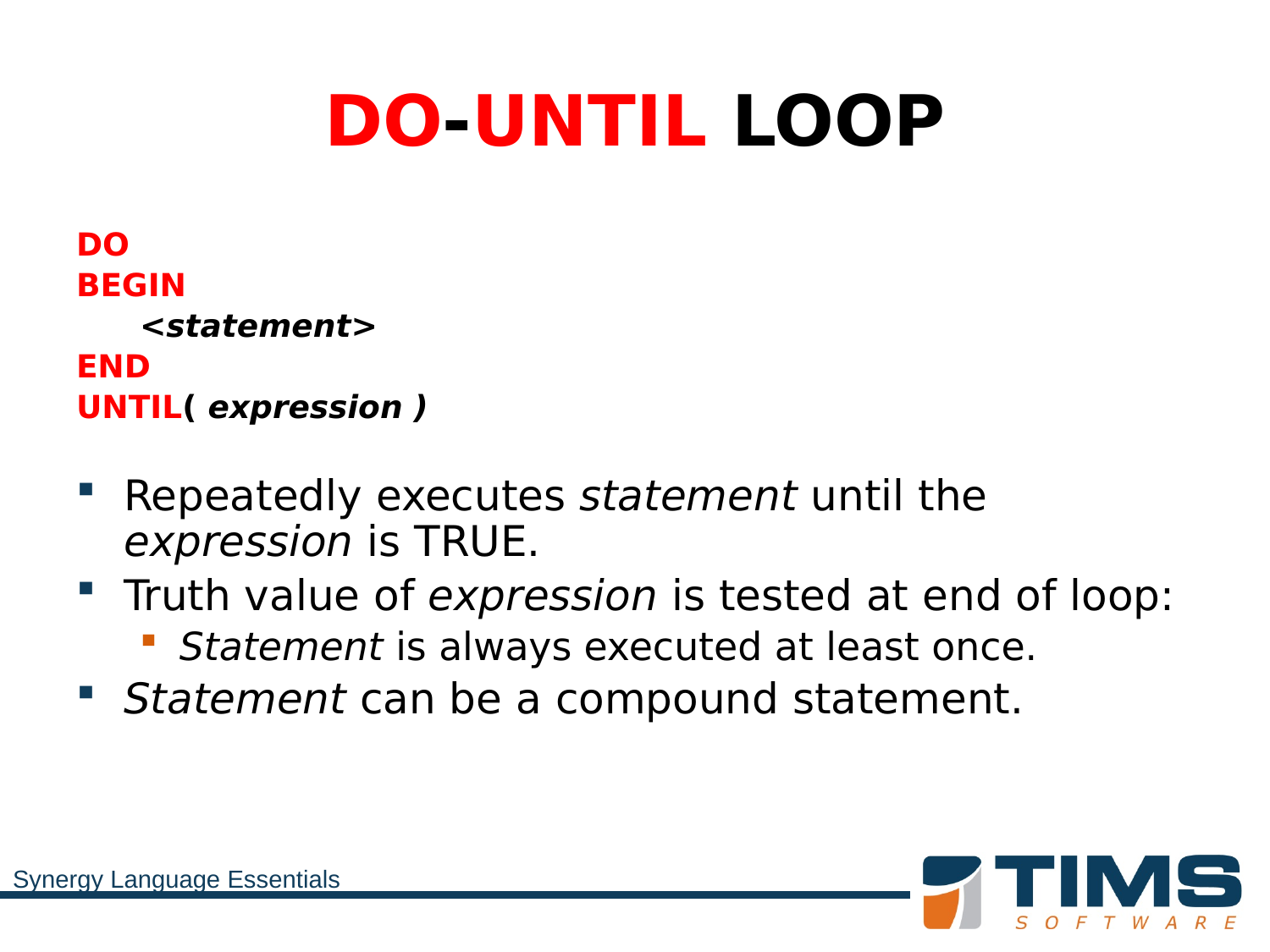

# DO-UNTIL LOOP
DO
BEGIN
<statement>
END
UNTIL( expression )

Repeatedly executes statement until the expression is TRUE.
Truth value of expression is tested at end of loop:
Statement is always executed at least once.
Statement can be a compound statement.
Synergy Language Essentials